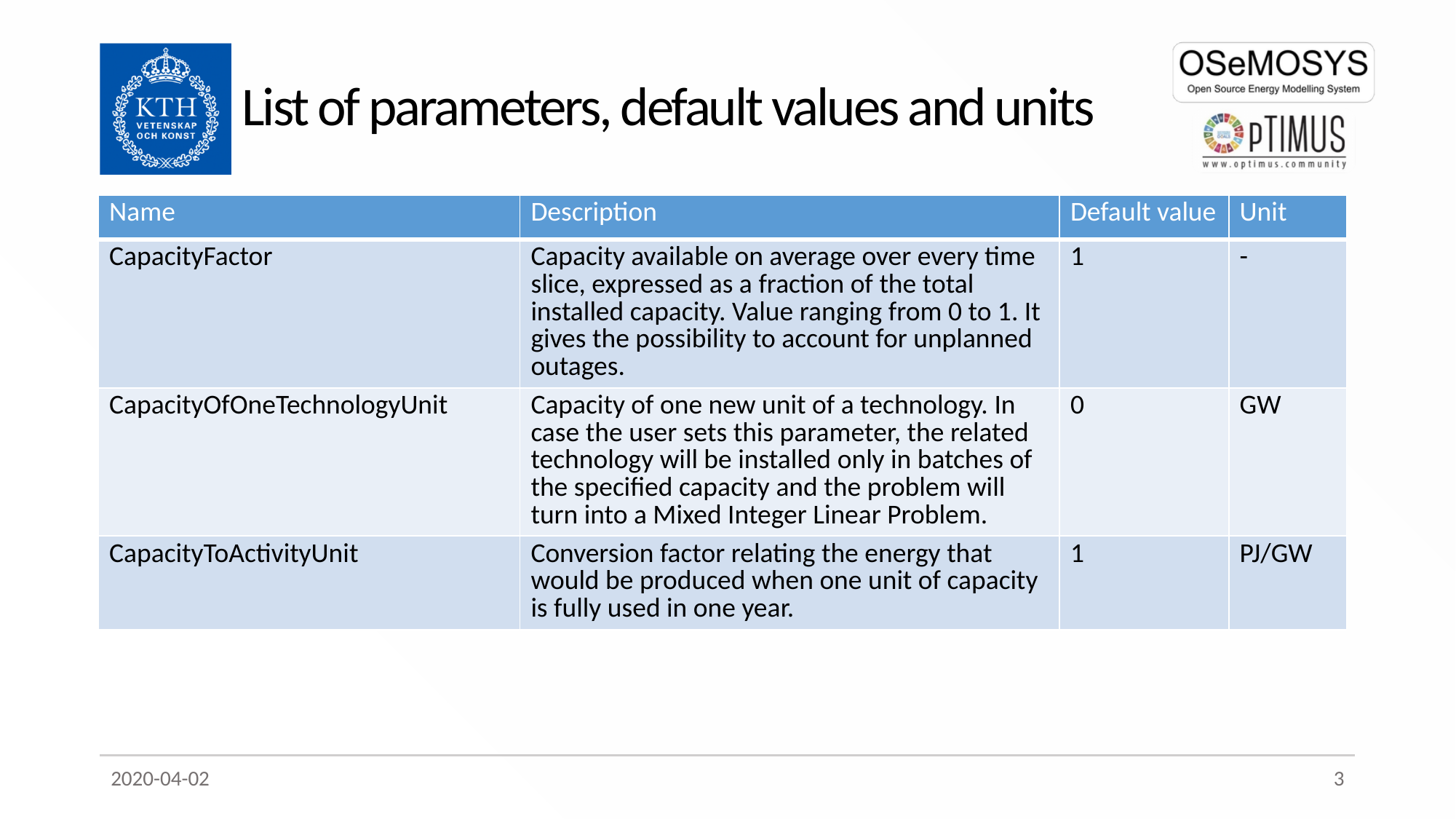

# List of parameters, default values and units
| Name | Description | Default value | Unit |
| --- | --- | --- | --- |
| CapacityFactor | Capacity available on average over every time slice, expressed as a fraction of the total installed capacity. Value ranging from 0 to 1. It gives the possibility to account for unplanned outages. | 1 | - |
| CapacityOfOneTechnologyUnit | Capacity of one new unit of a technology. In case the user sets this parameter, the related technology will be installed only in batches of the specified capacity and the problem will turn into a Mixed Integer Linear Problem. | 0 | GW |
| CapacityToActivityUnit | Conversion factor relating the energy that would be produced when one unit of capacity is fully used in one year. | 1 | PJ/GW |
2020-04-02

3